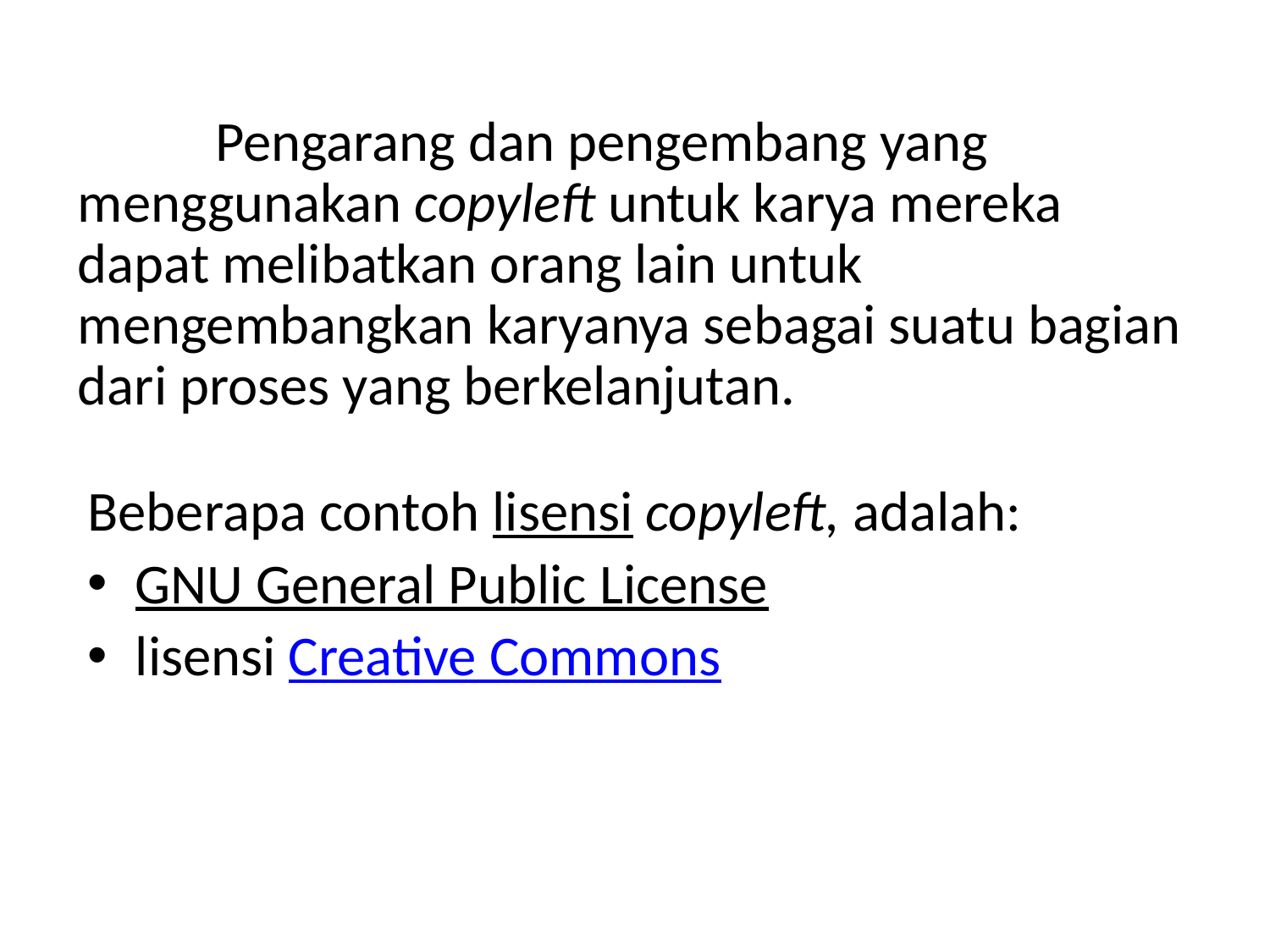

Pengarang dan pengembang yang menggunakan copyleft untuk karya mereka dapat melibatkan orang lain untuk mengembangkan karyanya sebagai suatu bagian dari proses yang berkelanjutan.
Beberapa contoh lisensi copyleft, adalah:
GNU General Public License
lisensi Creative Commons